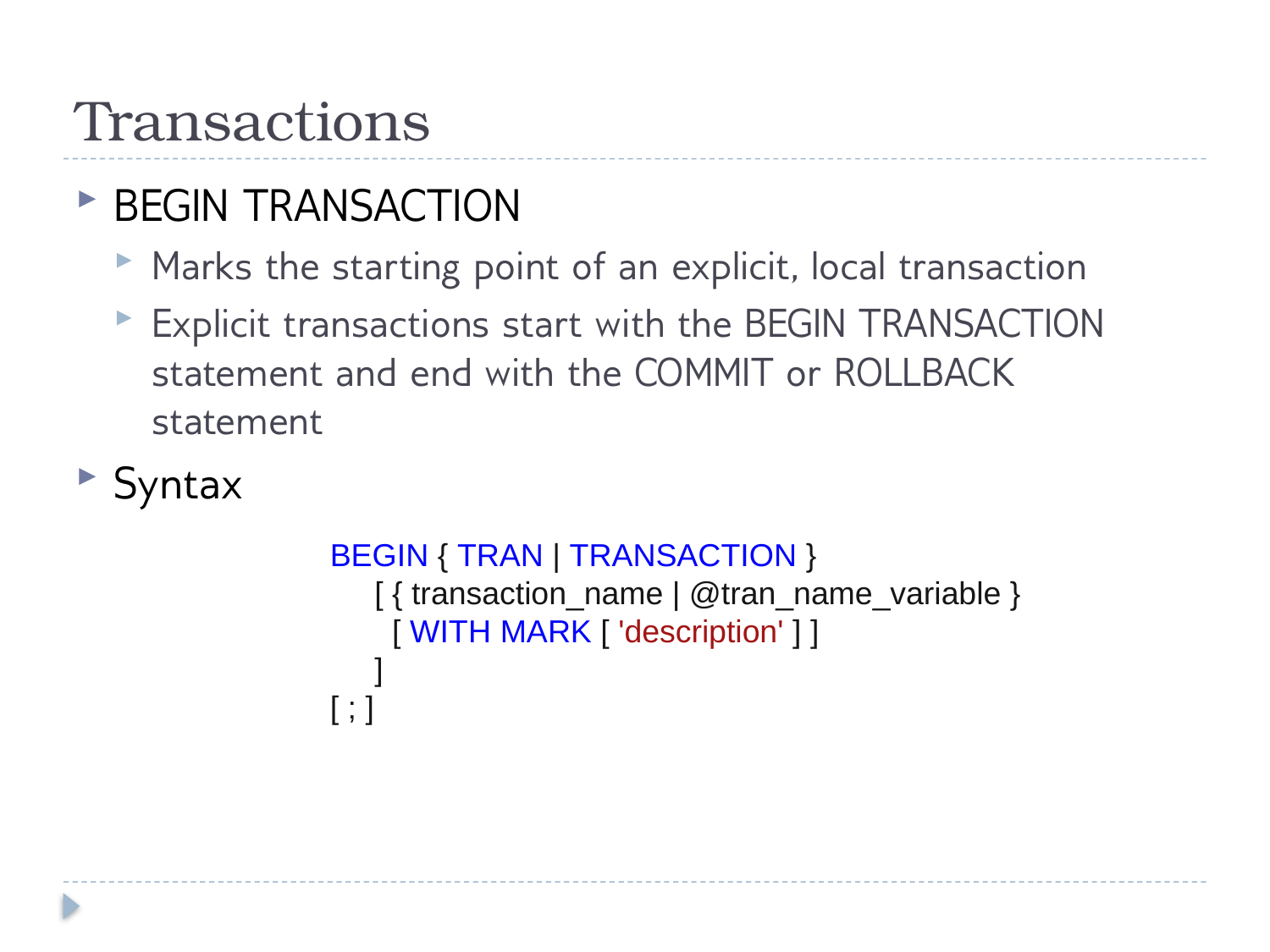

# Transactions
BEGIN TRANSACTION
Marks the starting point of an explicit, local transaction
Explicit transactions start with the BEGIN TRANSACTION statement and end with the COMMIT or ROLLBACK statement
Syntax

BEGIN { TRAN | TRANSACTION }
     [ { transaction_name | @tran_name_variable }
       [ WITH MARK [ 'description' ] ]
     ]
[ ; ]